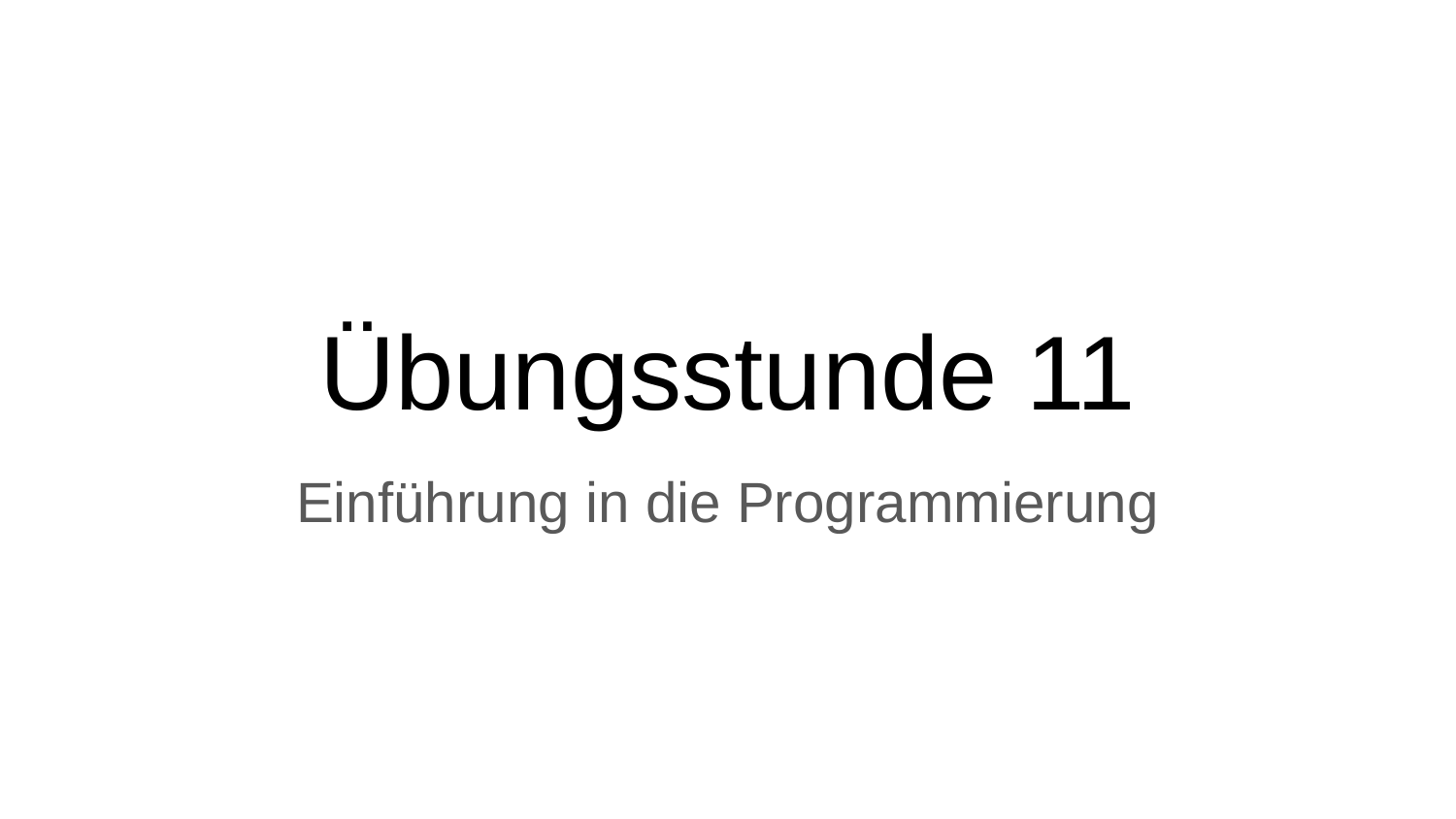

# Übungsstunde 11
Einführung in die Programmierung